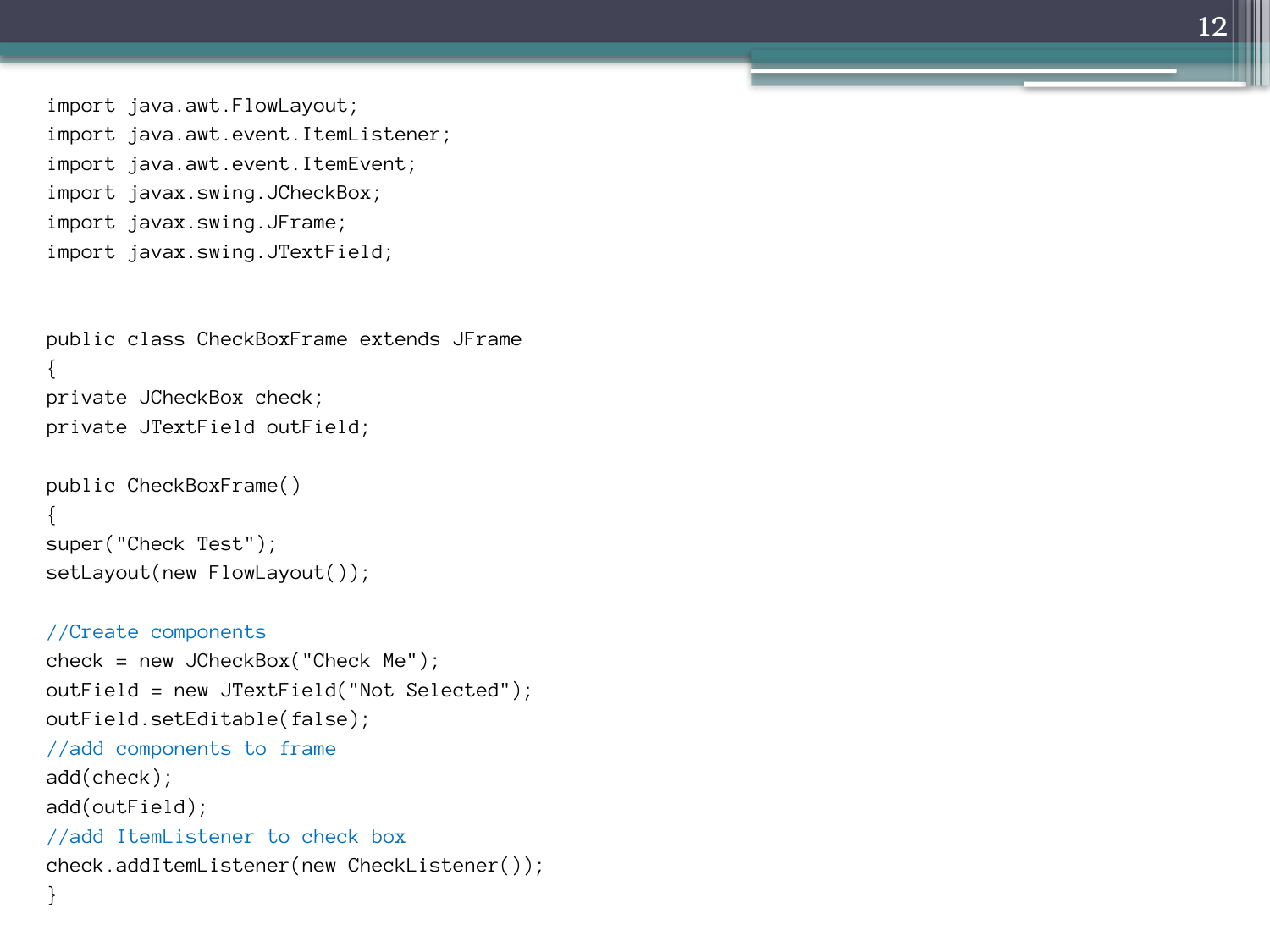

12
import java.awt.FlowLayout;
import java.awt.event.ItemListener;
import java.awt.event.ItemEvent;
import javax.swing.JCheckBox;
import javax.swing.JFrame;
import javax.swing.JTextField;

public class CheckBoxFrame extends JFrame
{
	private JCheckBox check;
	private JTextField outField;

	public CheckBoxFrame()
	{
		super("Check Test");
		setLayout(new FlowLayout());

		//Create components
		check = new JCheckBox("Check Me");
		outField = new JTextField("Not Selected");
		outField.setEditable(false);
		//add components to frame
		add(check);
		add(outField);
		//add ItemListener to check box
		check.addItemListener(new CheckListener());
	}